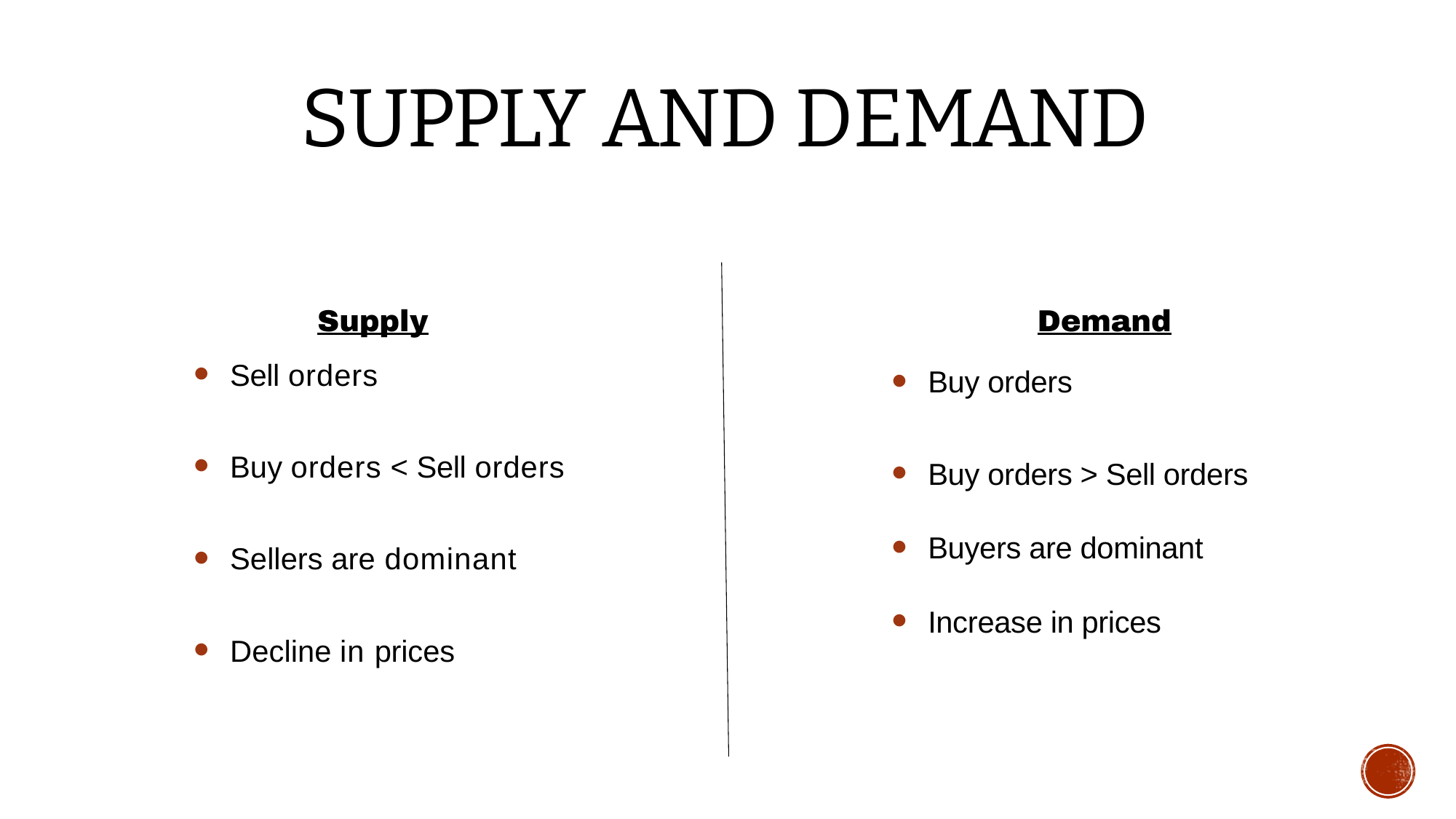

# Supply and Demand
Supply
Sell orders

Buy orders < Sell orders

Sellers are dominant

Decline in prices
Demand
Buy orders

Buy orders > Sell orders

Buyers are dominant

Increase in prices